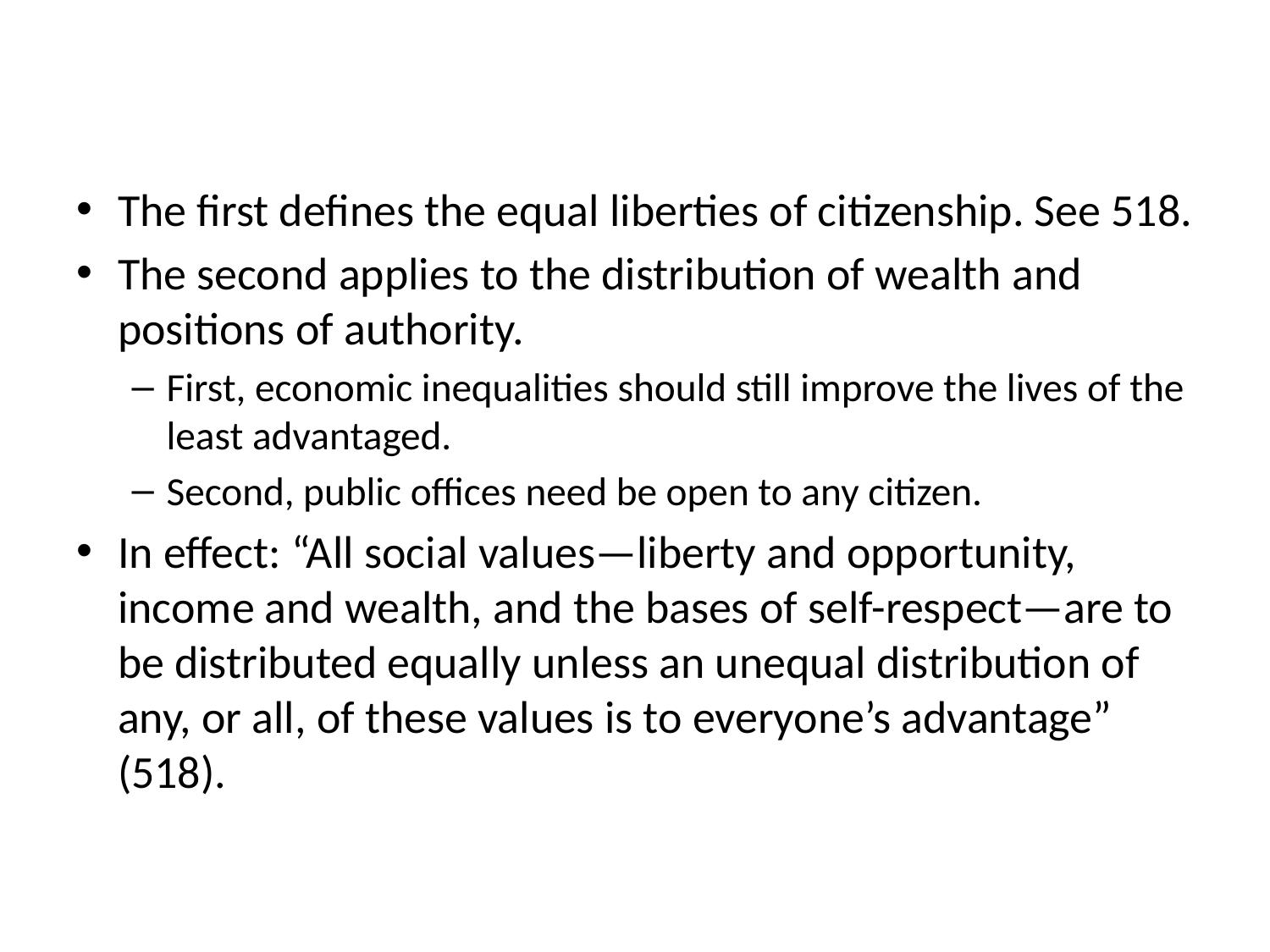

#
The first defines the equal liberties of citizenship. See 518.
The second applies to the distribution of wealth and positions of authority.
First, economic inequalities should still improve the lives of the least advantaged.
Second, public offices need be open to any citizen.
In effect: “All social values—liberty and opportunity, income and wealth, and the bases of self-respect—are to be distributed equally unless an unequal distribution of any, or all, of these values is to everyone’s advantage” (518).